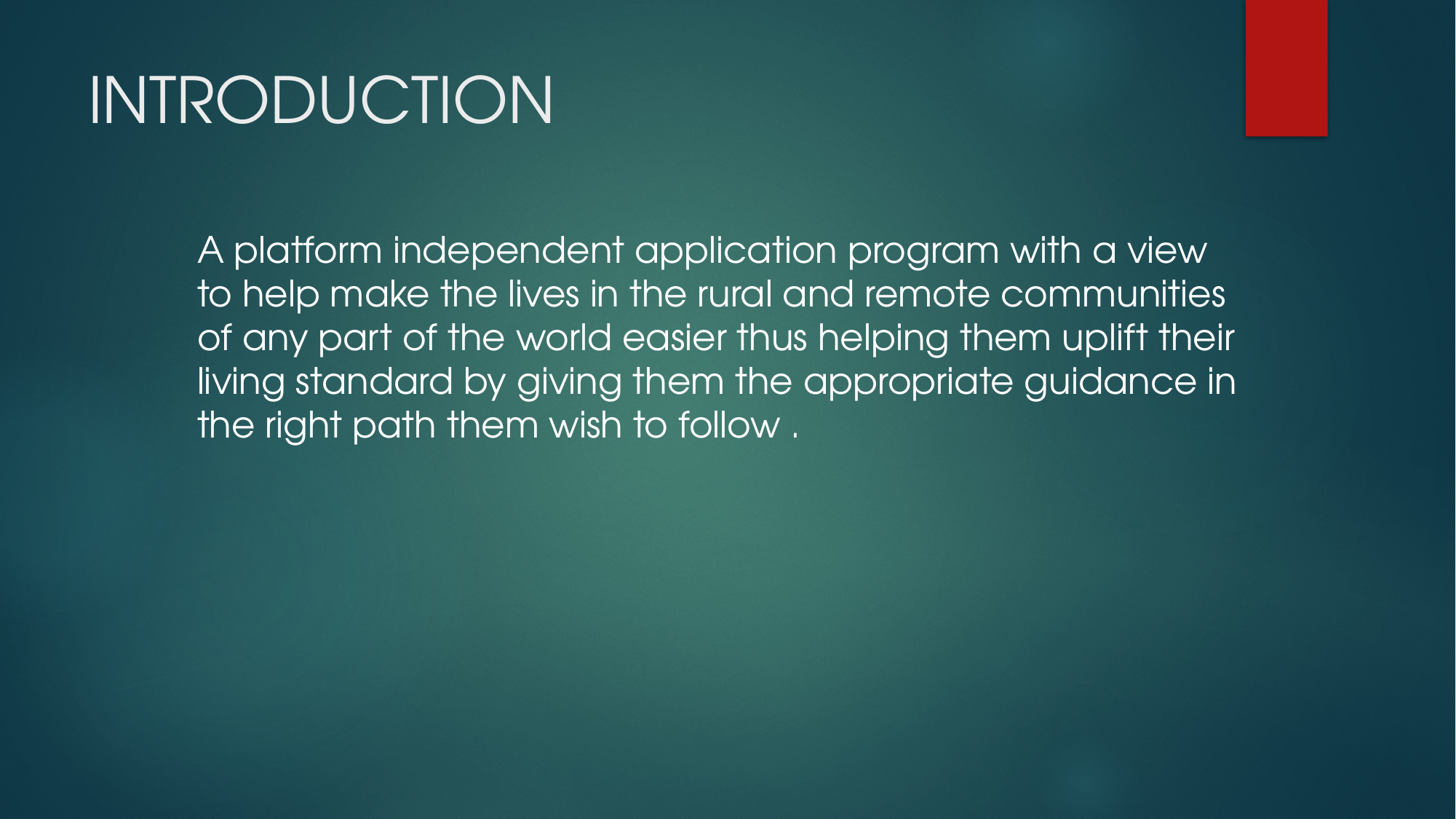

# INTRODUCTION
A platform independent application program with a view to help make the lives in the rural and remote communities of any part of the world easier thus helping them uplift their living standard by giving them the appropriate guidance in the right path them wish to follow .